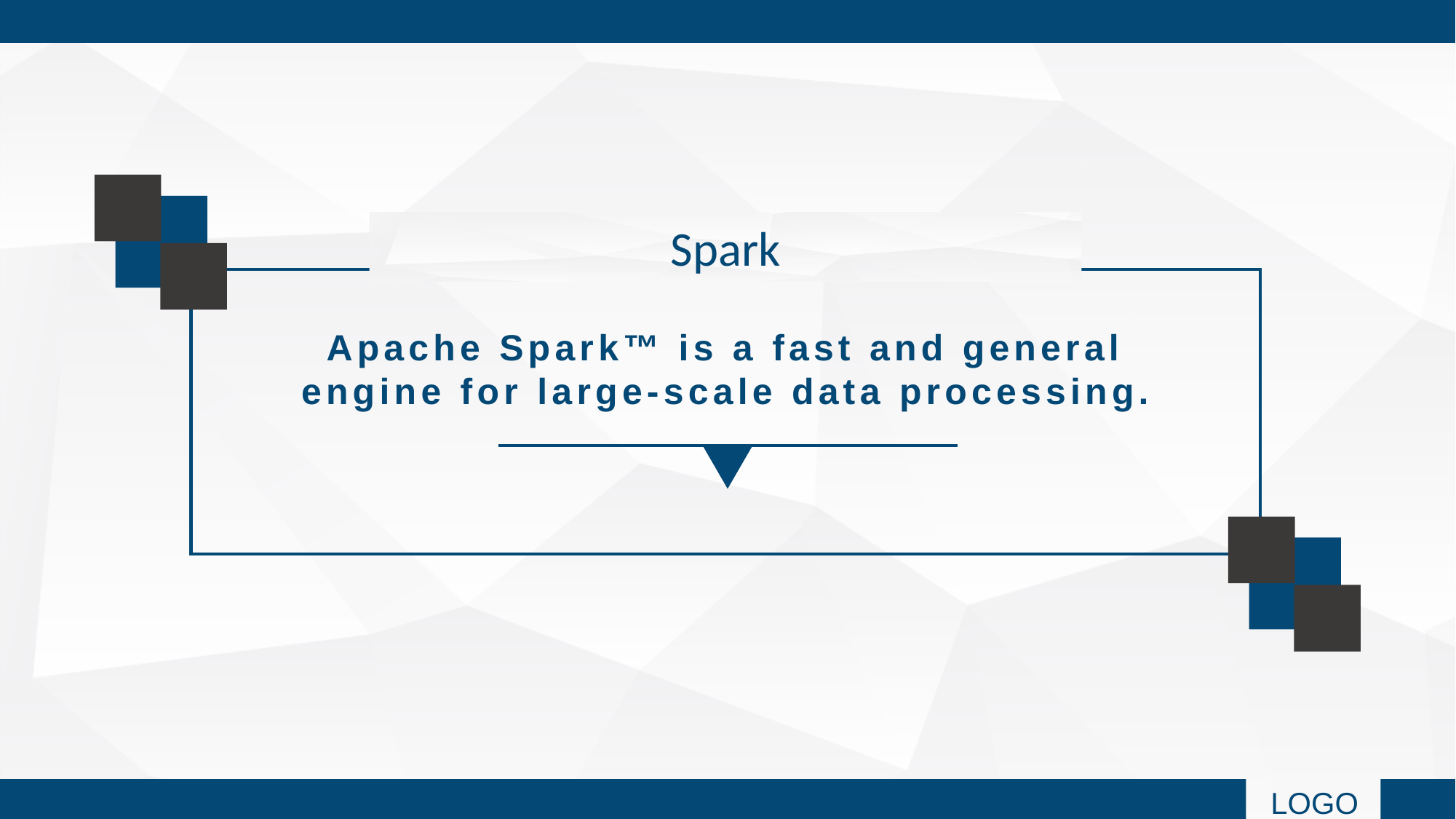

Spark

Apache Spark™ is a fast and general engine for large-scale data processing.

LOGO